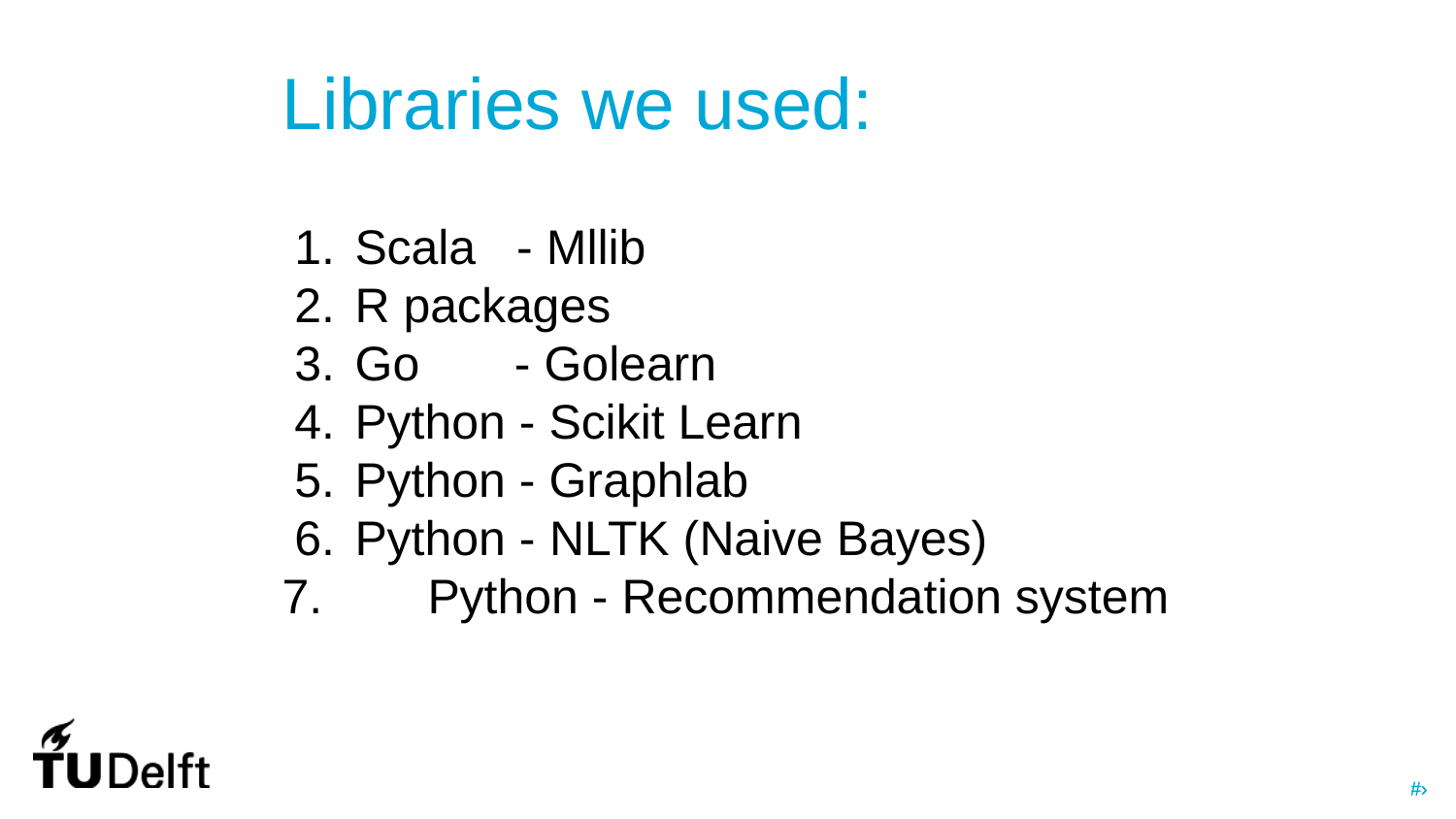

Libraries we used:
Scala   - Mllib
R packages
Go       - Golearn
Python - Scikit Learn
Python - Graphlab
Python - NLTK (Naive Bayes)
7.	Python - Recommendation system